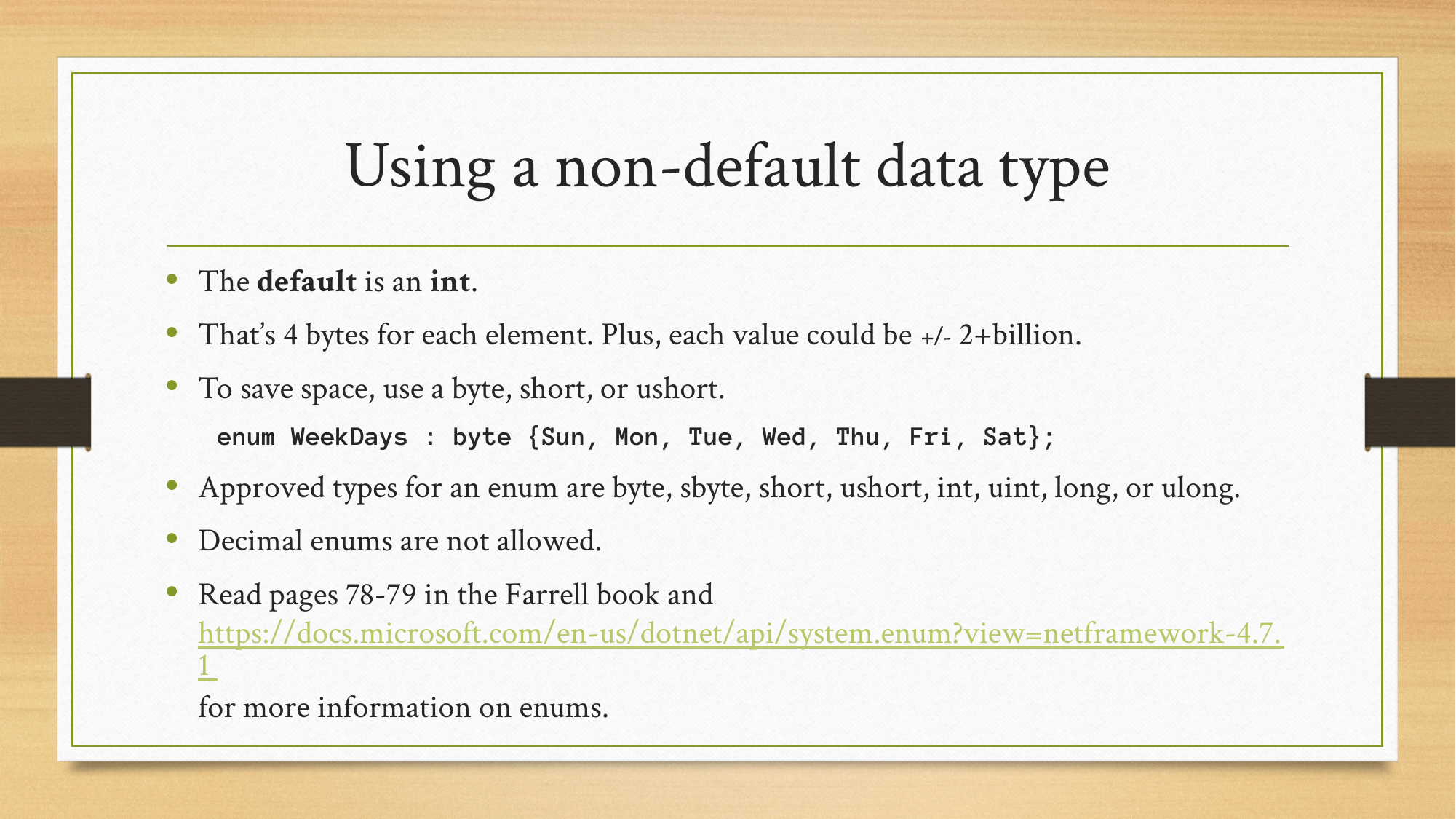

# Using a non-default data type
The default is an int.
That’s 4 bytes for each element. Plus, each value could be +/- 2+billion.
To save space, use a byte, short, or ushort.
enum WeekDays : byte {Sun, Mon, Tue, Wed, Thu, Fri, Sat};
Approved types for an enum are byte, sbyte, short, ushort, int, uint, long, or ulong.
Decimal enums are not allowed.
Read pages 78-79 in the Farrell book and https://docs.microsoft.com/en-us/dotnet/api/system.enum?view=netframework-4.7.1 for more information on enums.